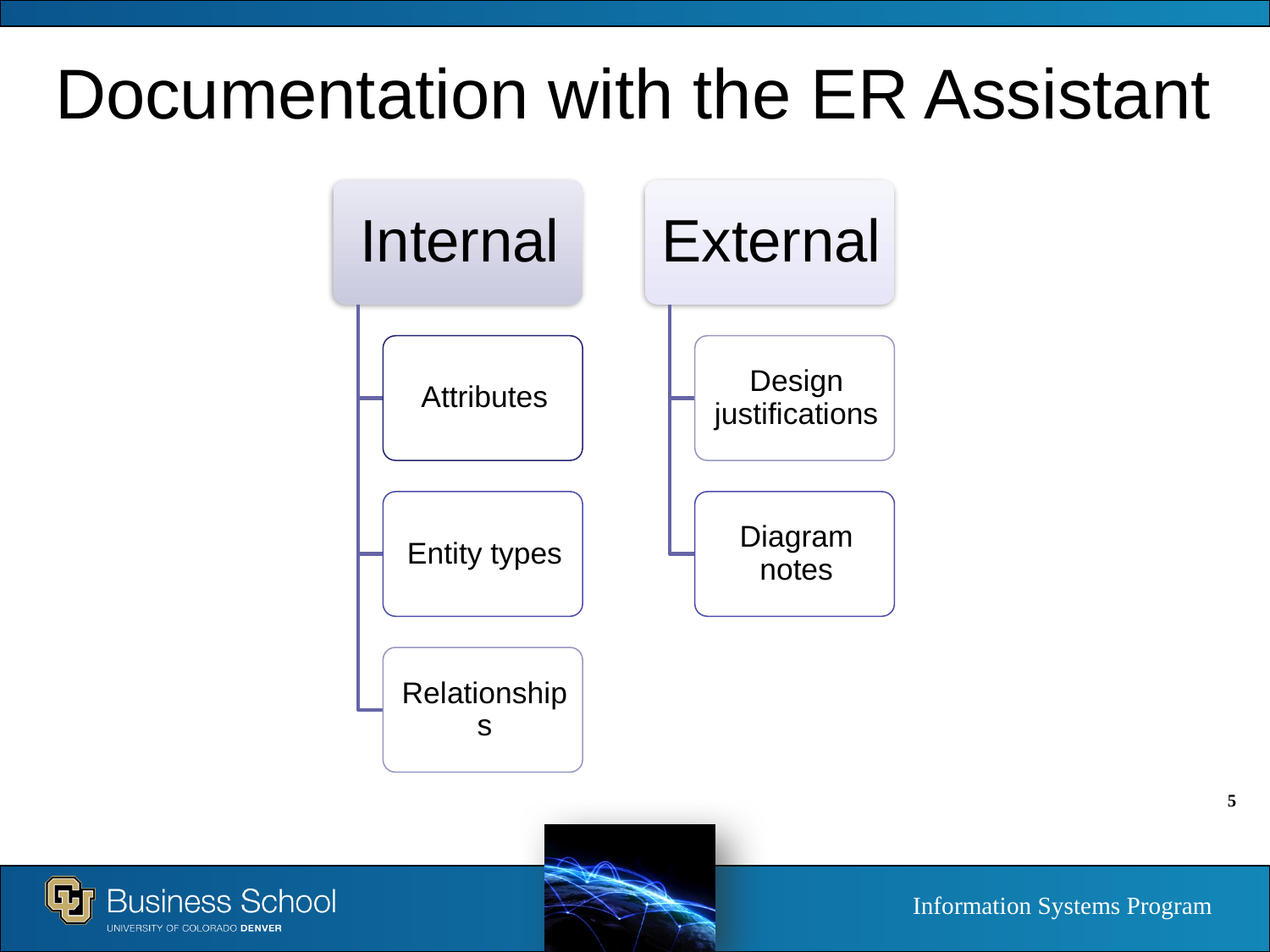

# Documentation with the ER Assistant
Internal
Attributes
Entity types
Relationships
External
Design justifications
Diagram notes